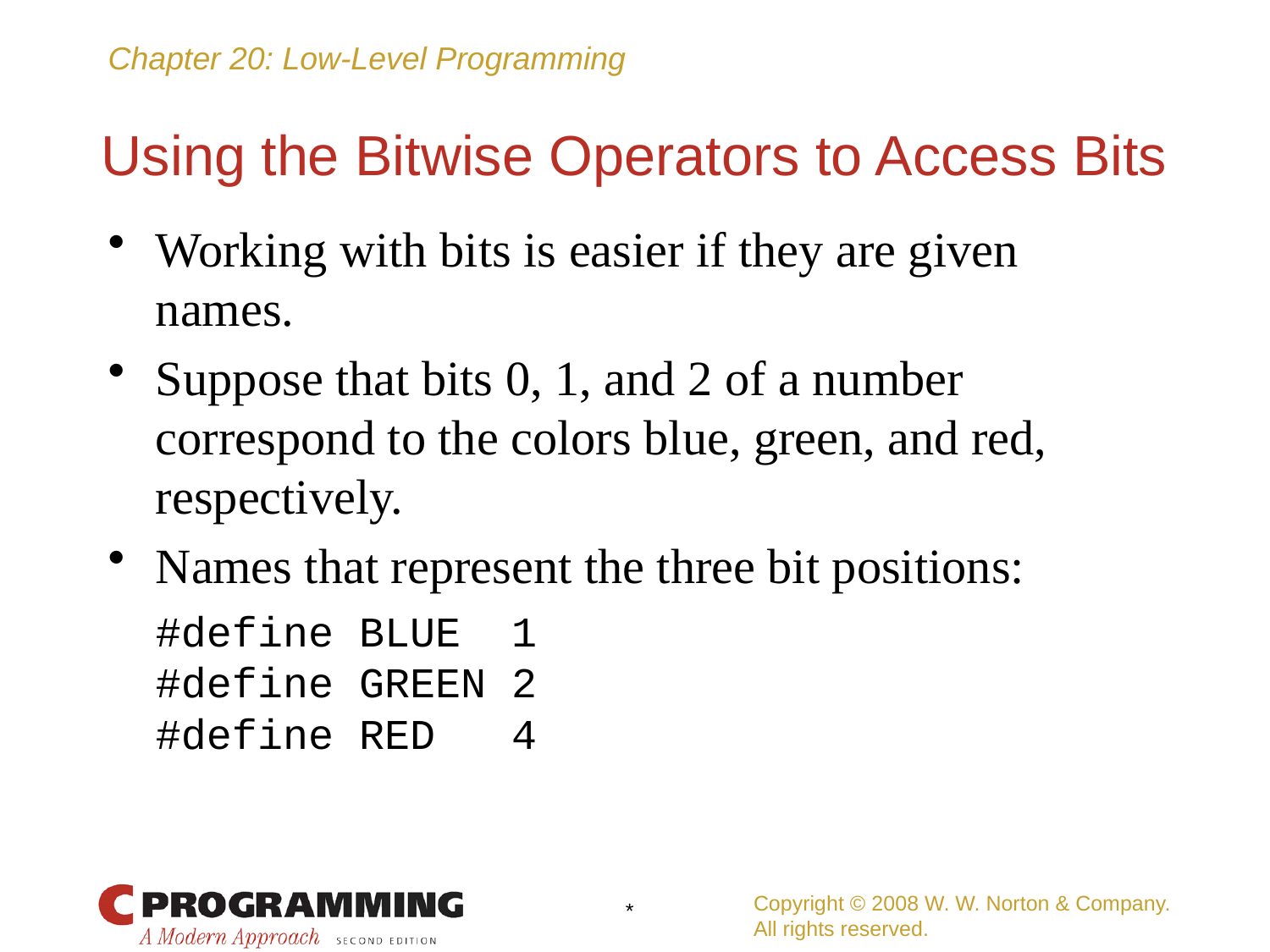

# Using the Bitwise Operators to Access Bits
Working with bits is easier if they are given names.
Suppose that bits 0, 1, and 2 of a number correspond to the colors blue, green, and red, respectively.
Names that represent the three bit positions:
	#define BLUE  1
	#define GREEN 2
	#define RED   4

Copyright © 2008 W. W. Norton & Company.
All rights reserved.
*